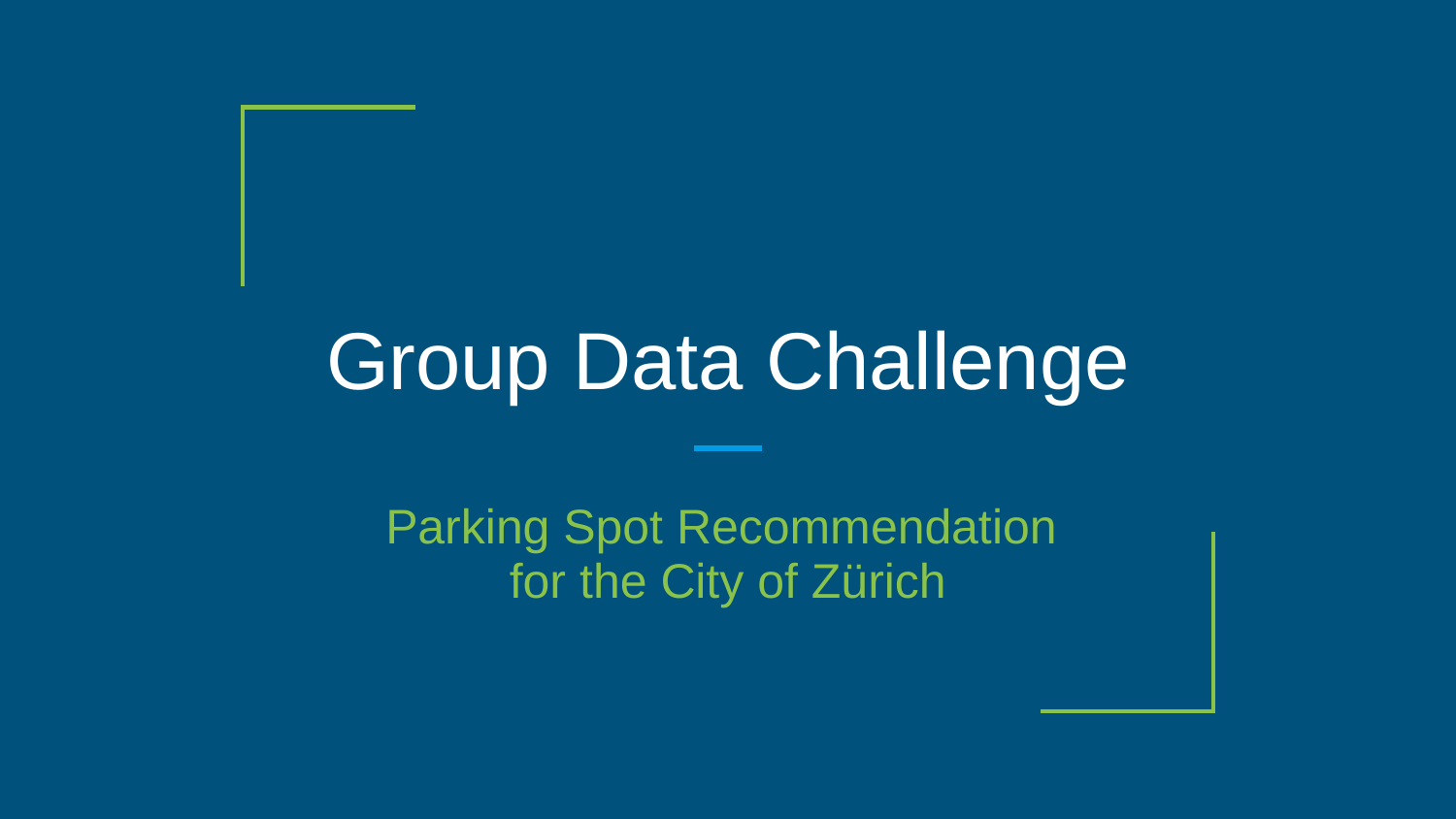

# Group Data Challenge
Parking Spot Recommendation
for the City of Zürich